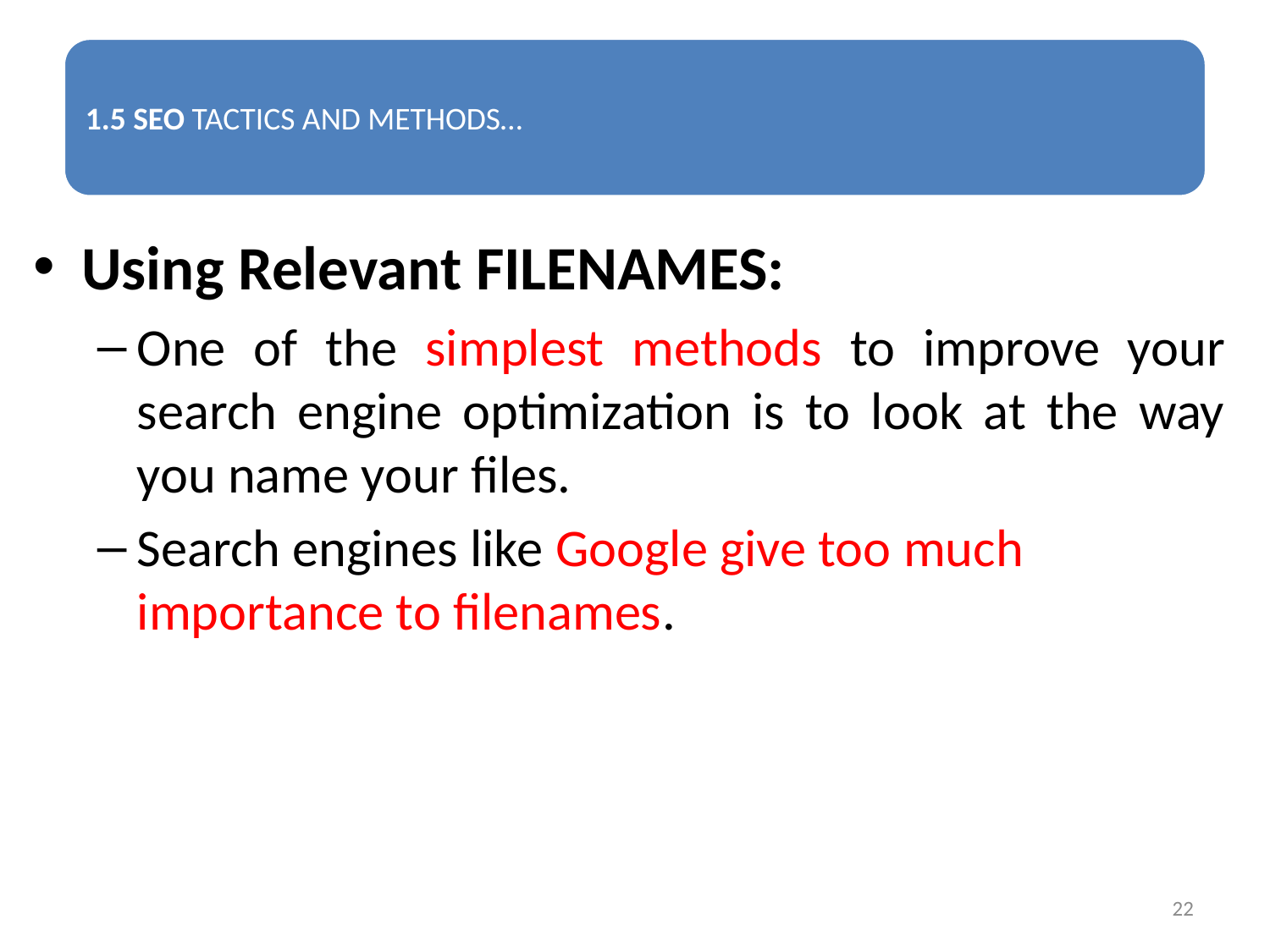

1.5 SEO TACTICS AND METHODS…
Using Relevant FILENAMES:
One of the simplest methods to improve your search engine optimization is to look at the way you name your files.
Search engines like Google give too much importance to filenames.
22